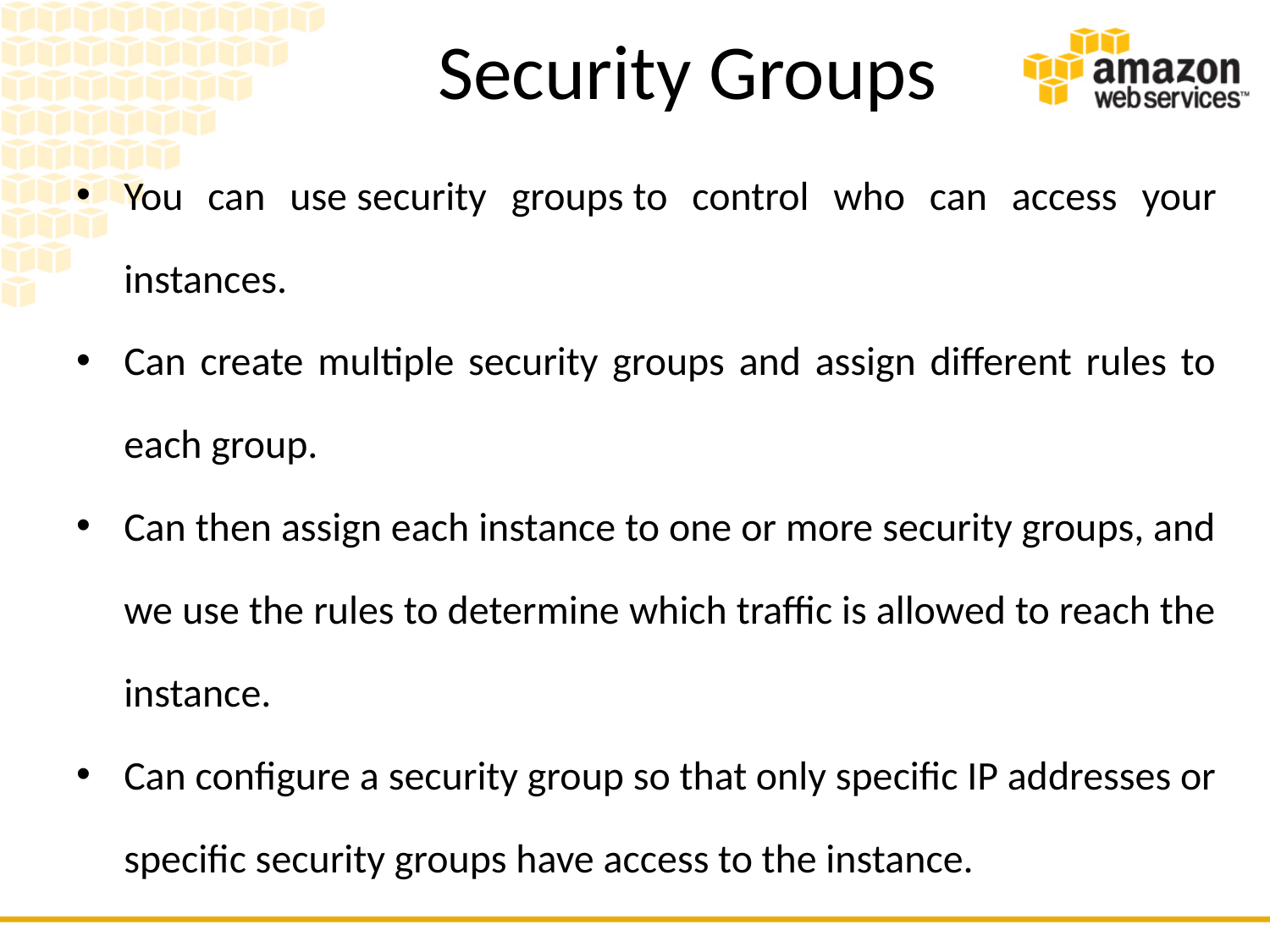

# Security Groups
You can use security groups to control who can access your instances.
Can create multiple security groups and assign different rules to each group.
Can then assign each instance to one or more security groups, and we use the rules to determine which traffic is allowed to reach the instance.
Can configure a security group so that only specific IP addresses or specific security groups have access to the instance.